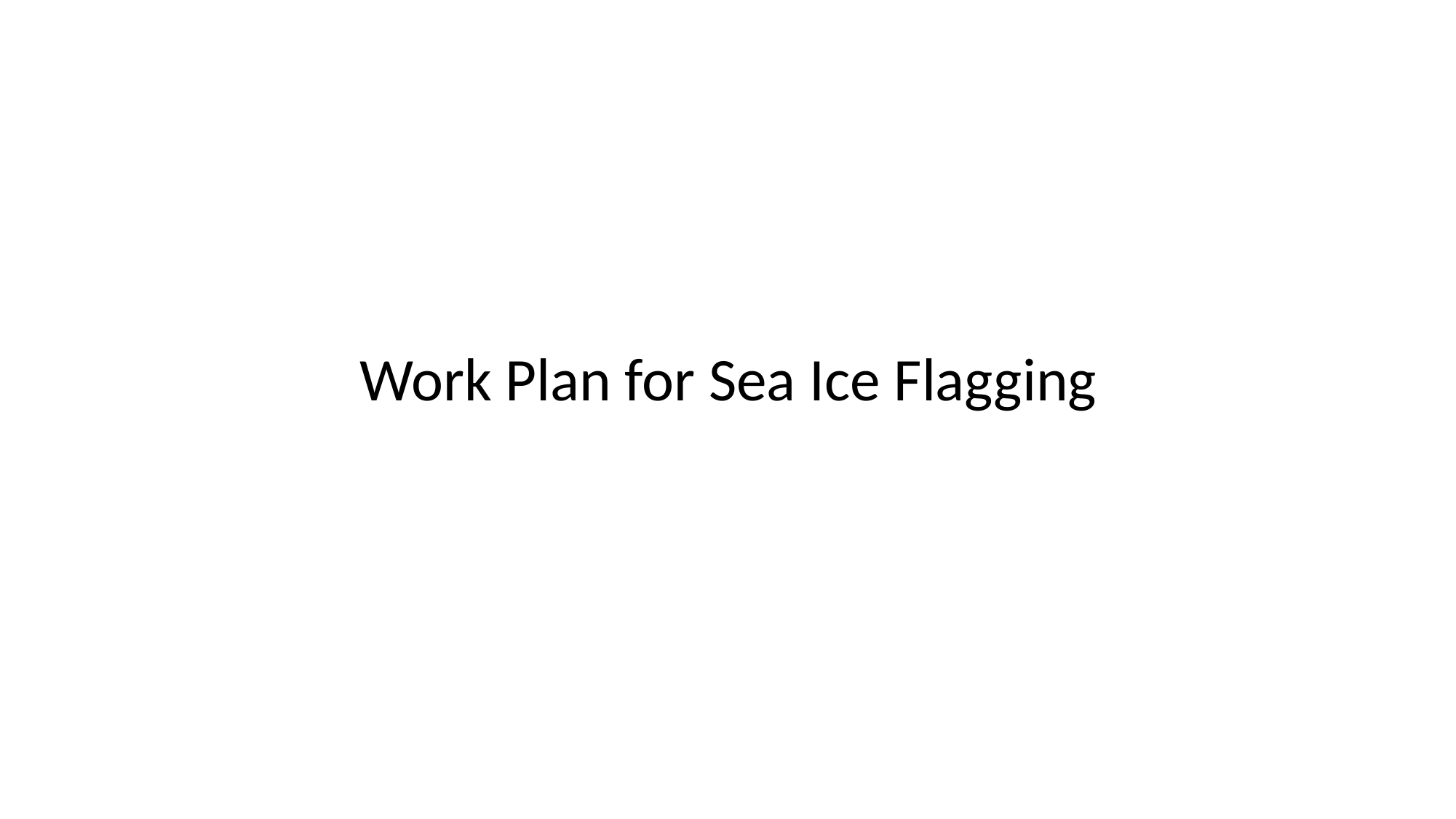

# Work Plan for Sea Ice Flagging